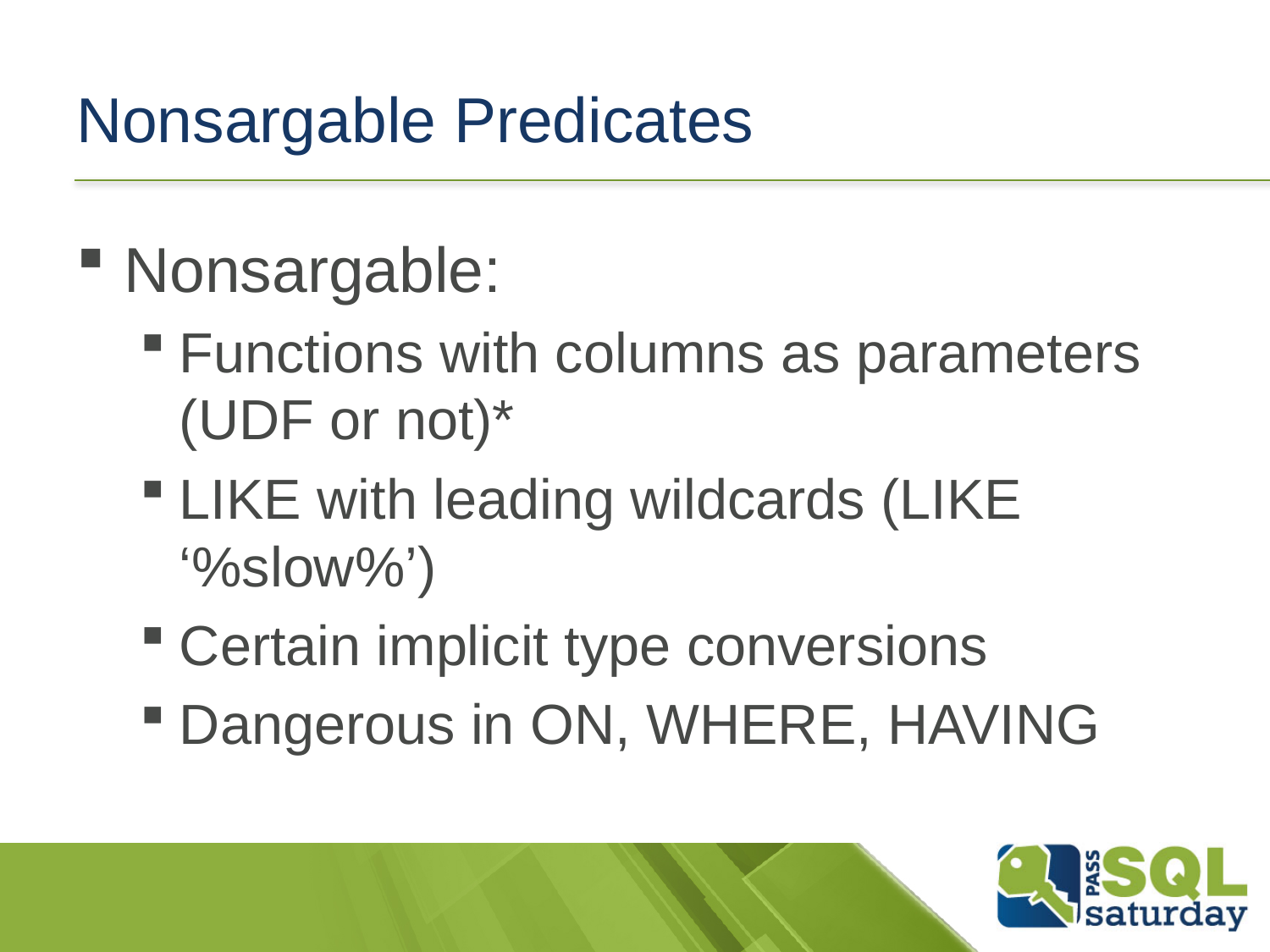

# Nonsargable Predicates
Nonsargable:
Functions with columns as parameters (UDF or not)*
LIKE with leading wildcards (LIKE ‘%slow%’)
Certain implicit type conversions
Dangerous in ON, WHERE, HAVING